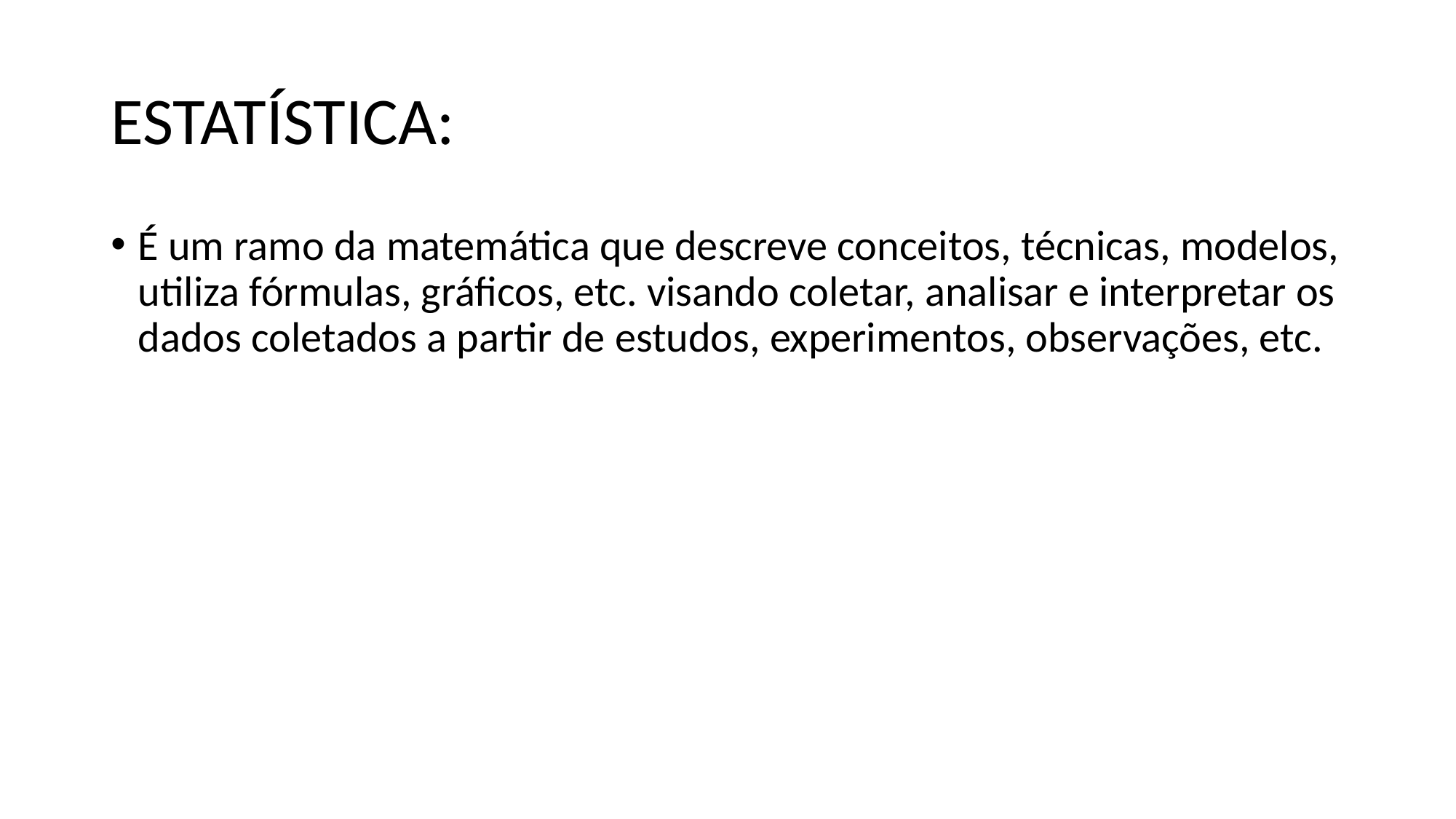

# ESTATÍSTICA:
É um ramo da matemática que descreve conceitos, técnicas, modelos, utiliza fórmulas, gráficos, etc. visando coletar, analisar e interpretar os dados coletados a partir de estudos, experimentos, observações, etc.